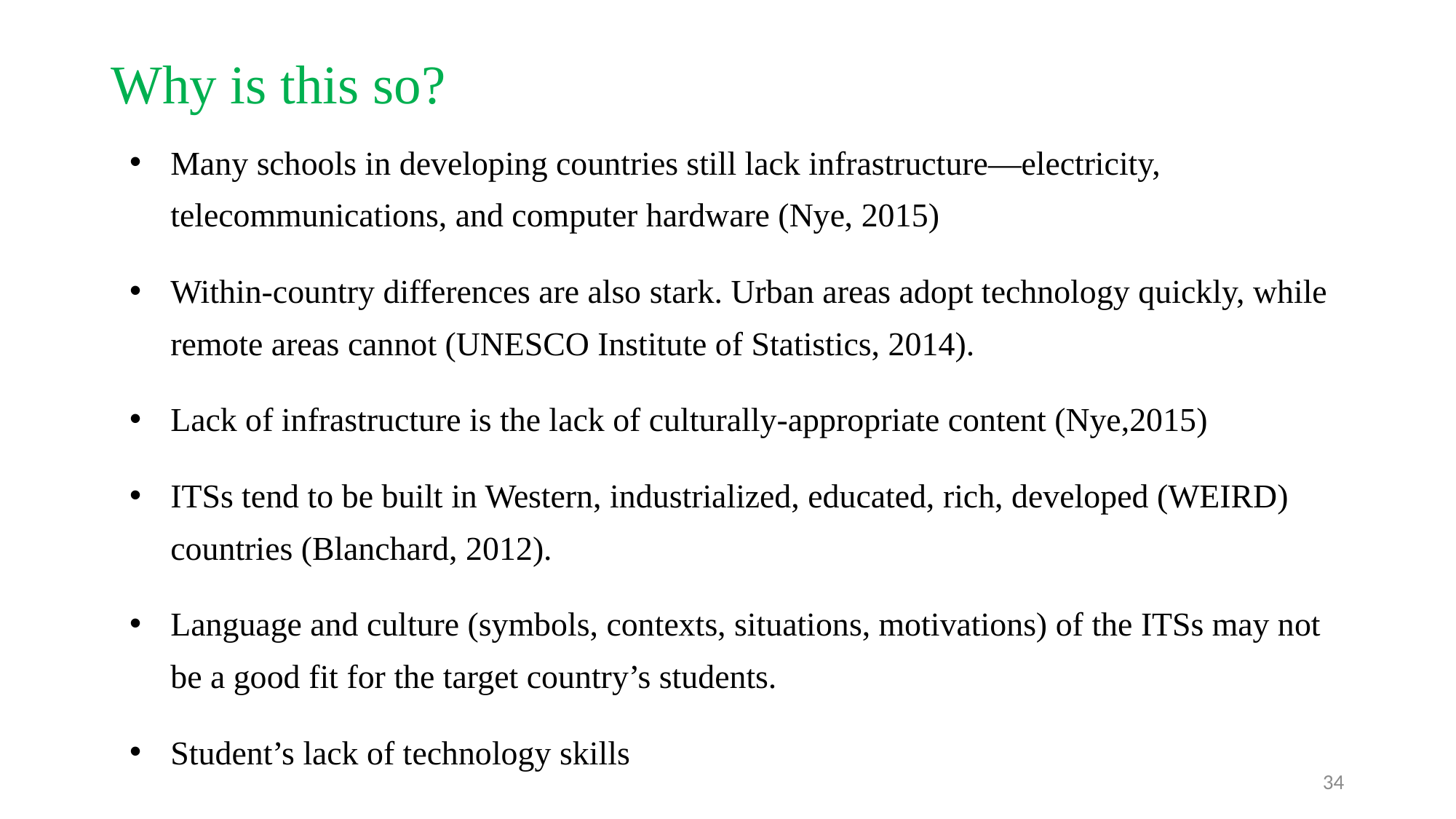

# Why is this so?
Many schools in developing countries still lack infrastructure—electricity, telecommunications, and computer hardware (Nye, 2015)
Within-country differences are also stark. Urban areas adopt technology quickly, while remote areas cannot (UNESCO Institute of Statistics, 2014).
Lack of infrastructure is the lack of culturally-appropriate content (Nye,2015)
ITSs tend to be built in Western, industrialized, educated, rich, developed (WEIRD) countries (Blanchard, 2012).
Language and culture (symbols, contexts, situations, motivations) of the ITSs may not be a good fit for the target country’s students.
Student’s lack of technology skills
34